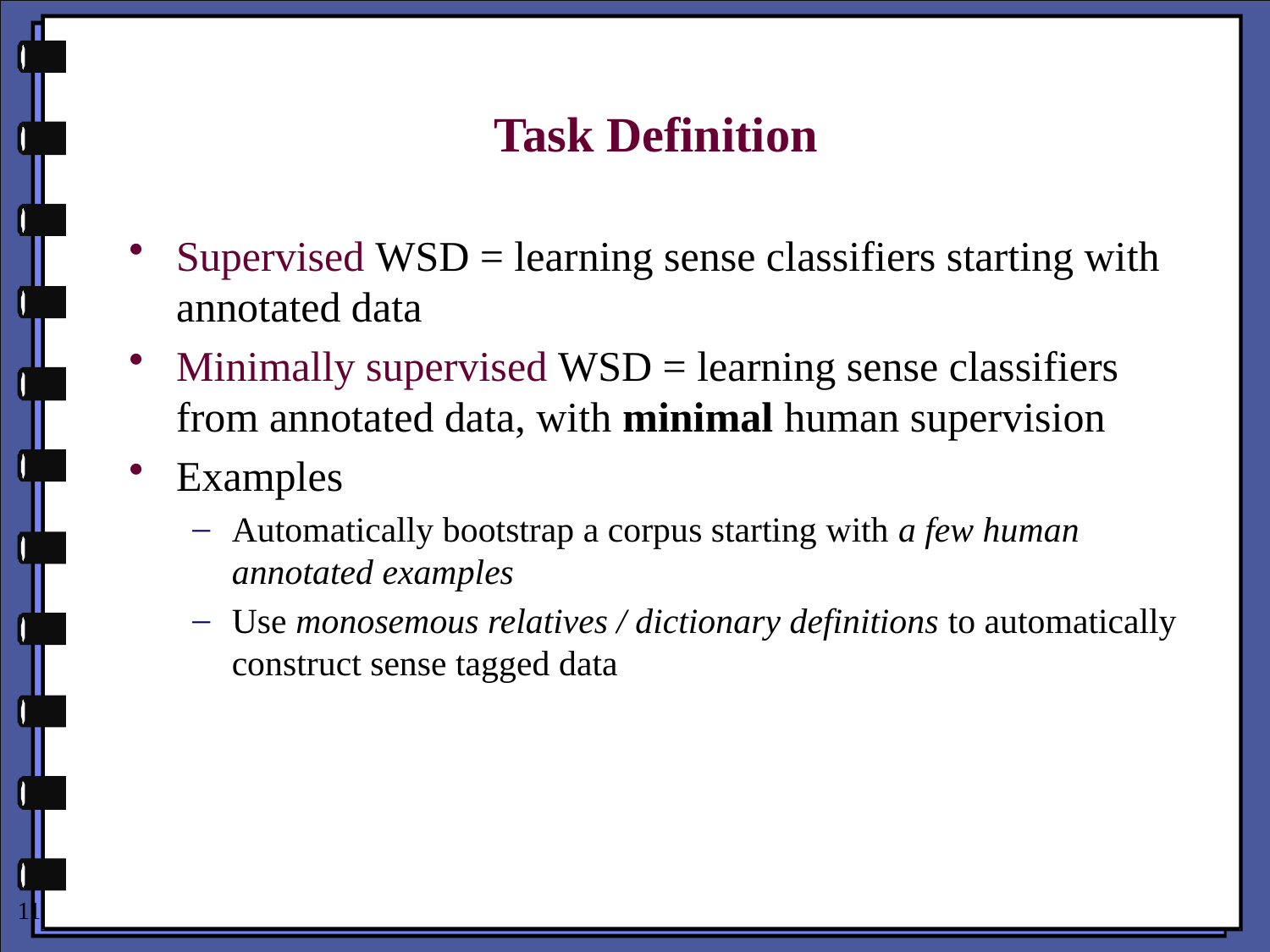

# Task Definition
Supervised WSD = learning sense classifiers starting with annotated data
Minimally supervised WSD = learning sense classifiers from annotated data, with minimal human supervision
Examples
Automatically bootstrap a corpus starting with a few human annotated examples
Use monosemous relatives / dictionary definitions to automatically construct sense tagged data